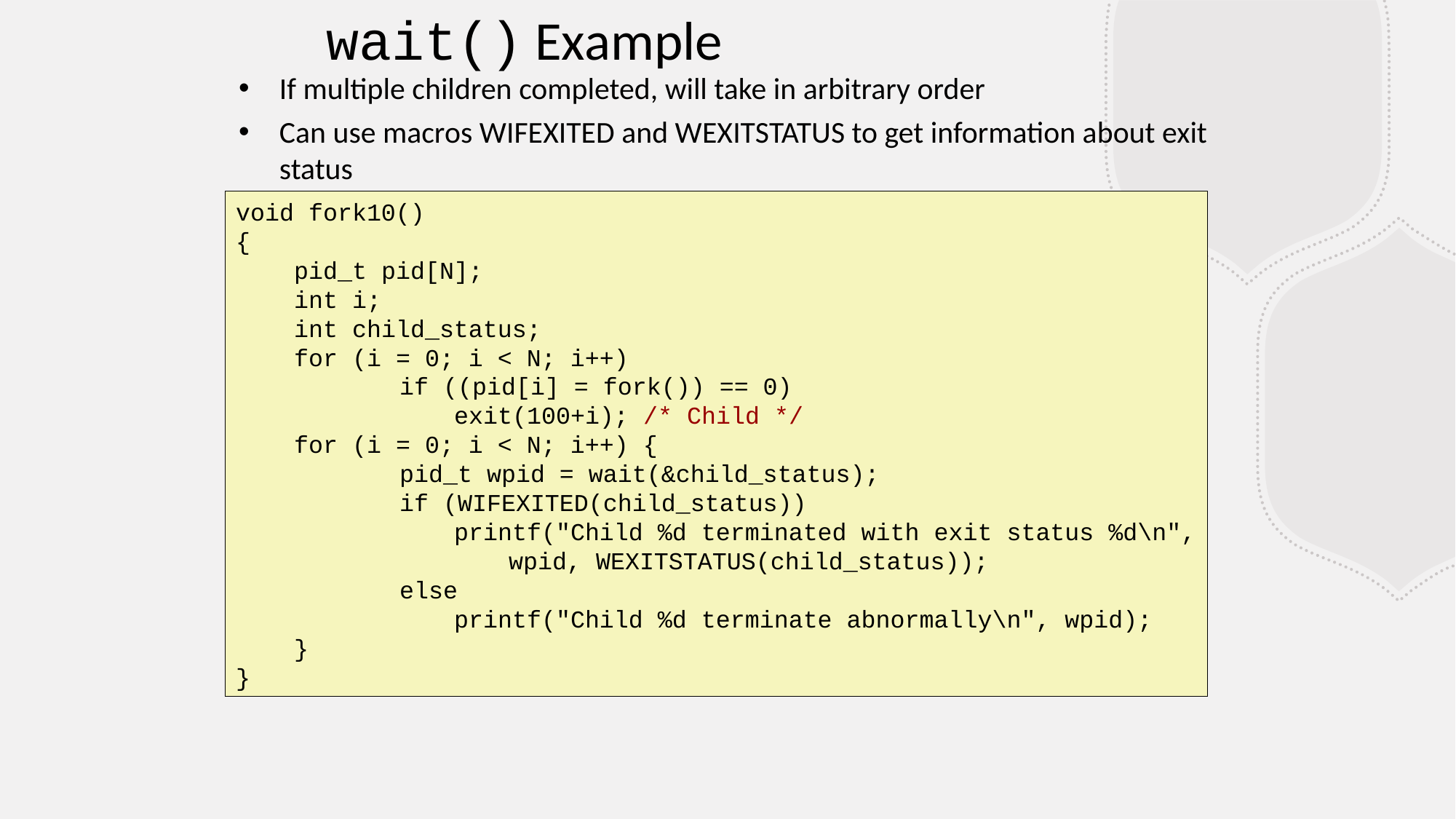

wait() Example
If multiple children completed, will take in arbitrary order
Can use macros WIFEXITED and WEXITSTATUS to get information about exit status
void fork10()
{
    pid_t pid[N];
    int i;
    int child_status;
    for (i = 0; i < N; i++)
			if ((pid[i] = fork()) == 0)
	    		exit(100+i); /* Child */
    for (i = 0; i < N; i++) {
			pid_t wpid = wait(&child_status);
			if (WIFEXITED(child_status))
	    		printf("Child %d terminated with exit status %d\n",
		   			wpid, WEXITSTATUS(child_status));
			else
	    		printf("Child %d terminate abnormally\n", wpid);
    }
}